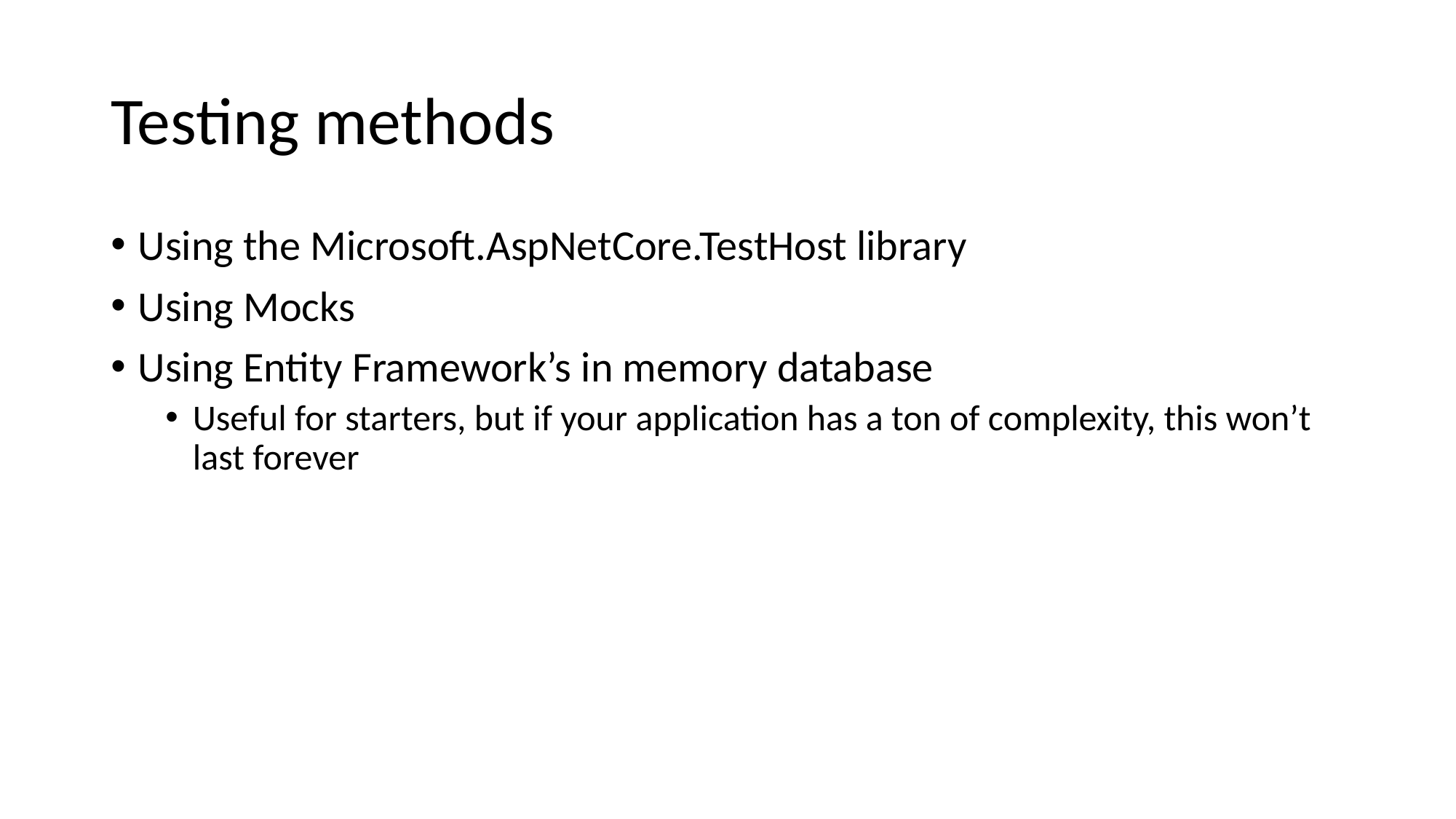

# Testing methods
Using the Microsoft.AspNetCore.TestHost library
Using Mocks
Using Entity Framework’s in memory database
Useful for starters, but if your application has a ton of complexity, this won’t last forever